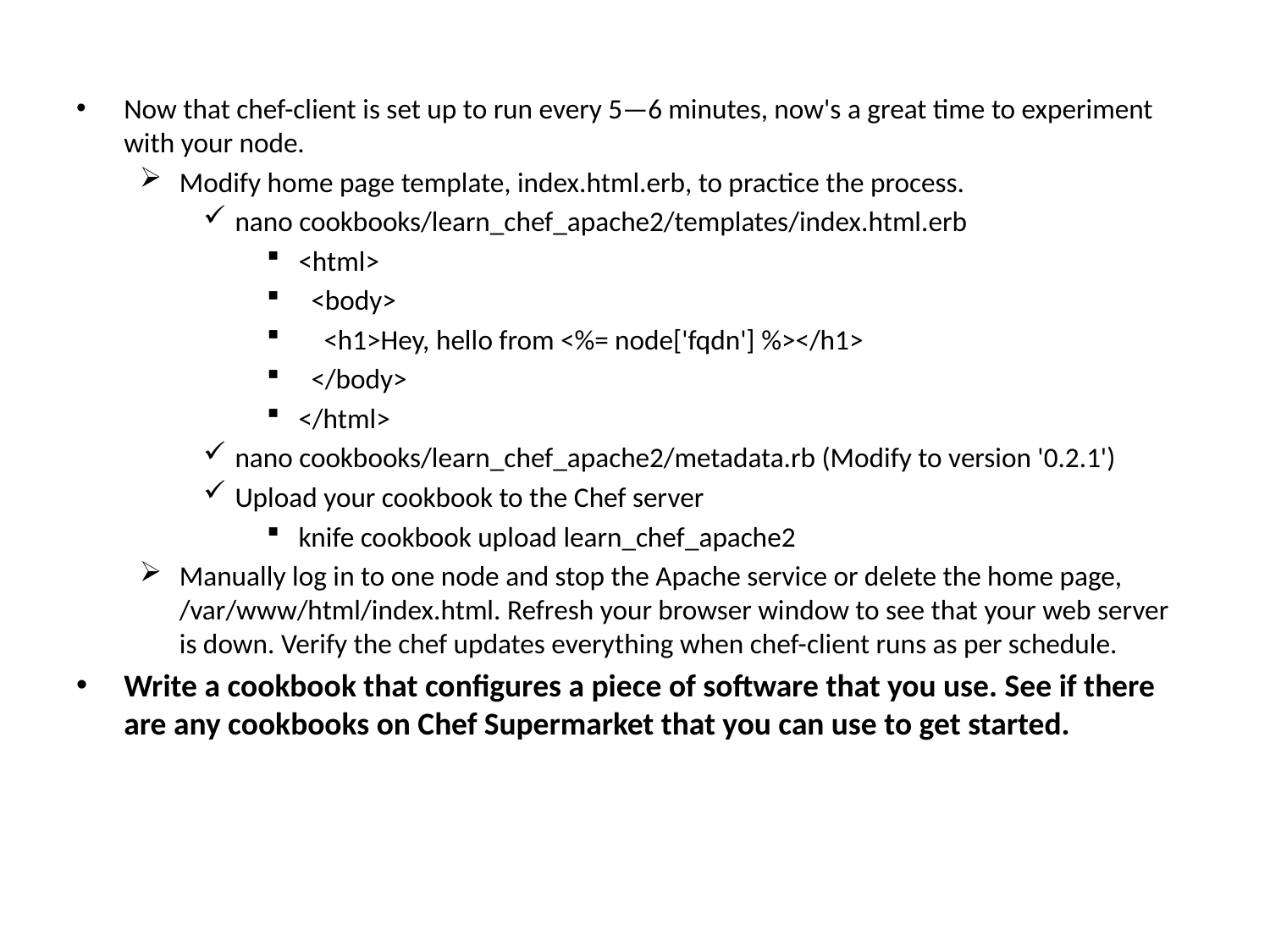

Now that chef-client is set up to run every 5—6 minutes, now's a great time to experiment with your node.
Modify home page template, index.html.erb, to practice the process.
nano cookbooks/learn_chef_apache2/templates/index.html.erb
<html>
  <body>
    <h1>Hey, hello from <%= node['fqdn'] %></h1>
  </body>
</html>
nano cookbooks/learn_chef_apache2/metadata.rb (Modify to version '0.2.1')
Upload your cookbook to the Chef server
knife cookbook upload learn_chef_apache2
Manually log in to one node and stop the Apache service or delete the home page, /var/www/html/index.html. Refresh your browser window to see that your web server is down. Verify the chef updates everything when chef-client runs as per schedule.
Write a cookbook that configures a piece of software that you use. See if there are any cookbooks on Chef Supermarket that you can use to get started.